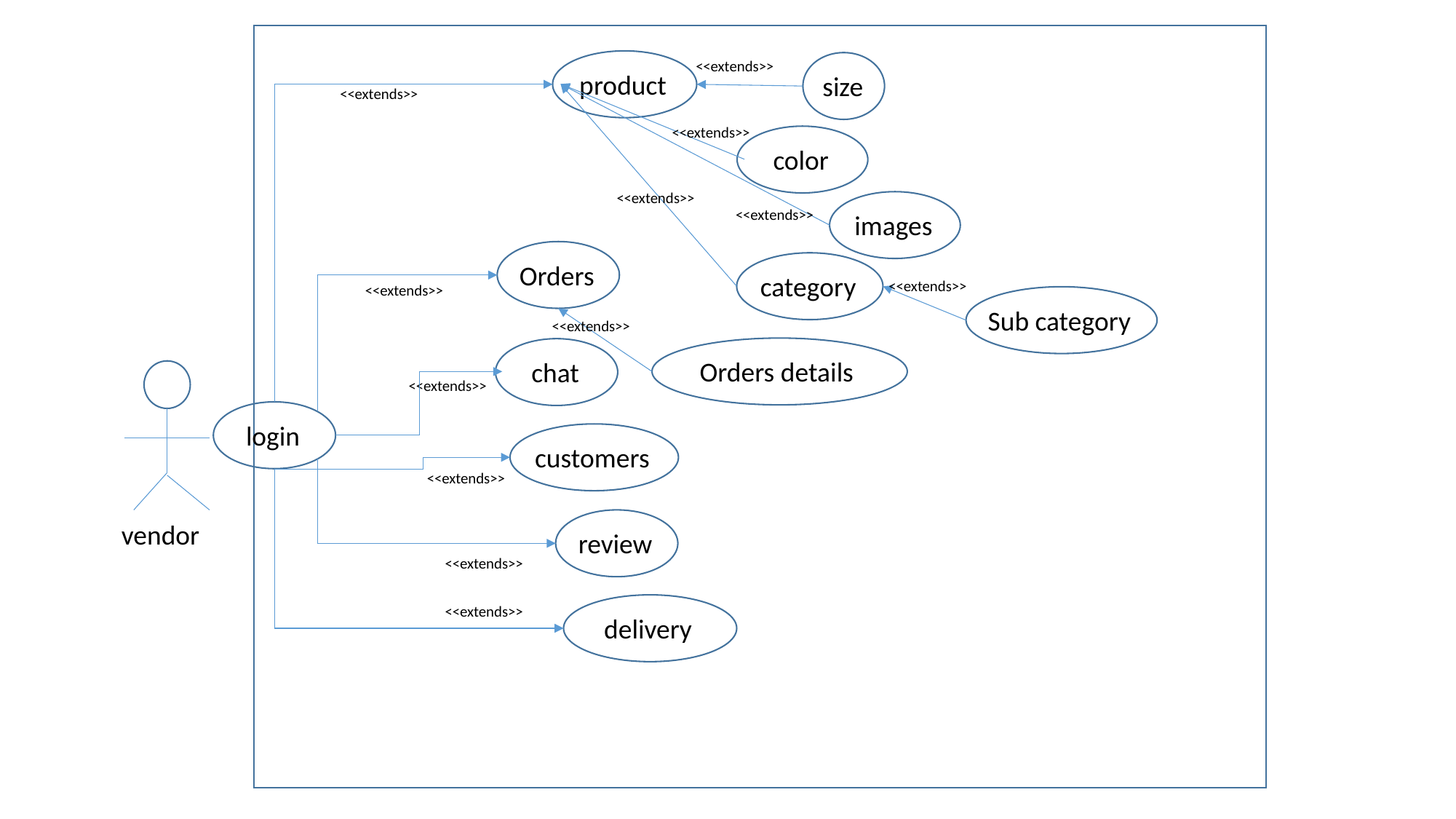

product
<<extends>>

size
<<extends>>
<<extends>>

color
<<extends>>

images
<<extends>>

Orders

category
<<extends>>
<<extends>>

Sub category
<<extends>>

Orders details

chat

vendor
<<extends>>

login

customers
<<extends>>

review
<<extends>>

delivery
<<extends>>